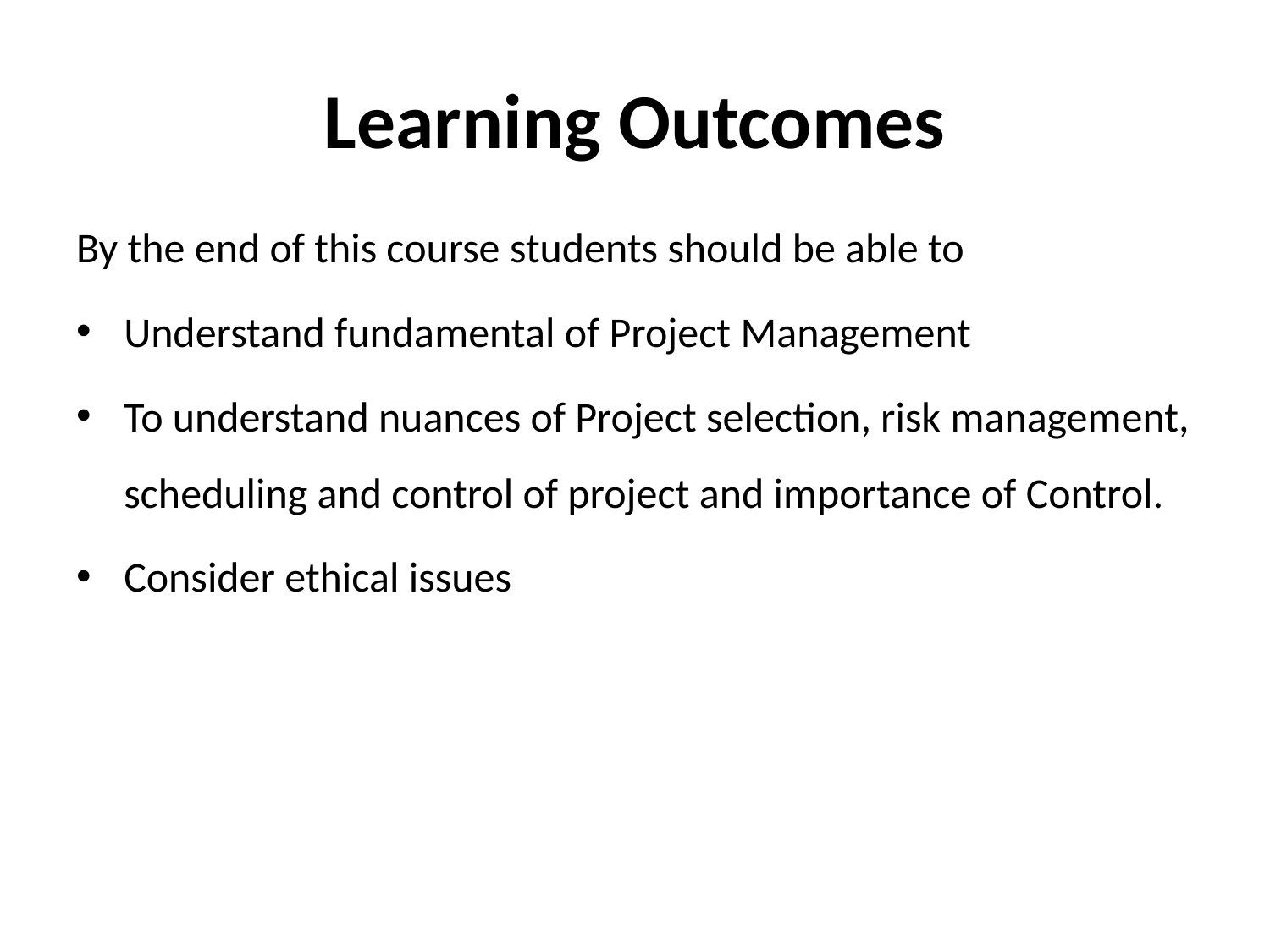

# Learning Outcomes
By the end of this course students should be able to
Understand fundamental of Project Management
To understand nuances of Project selection, risk management, scheduling and control of project and importance of Control.
Consider ethical issues